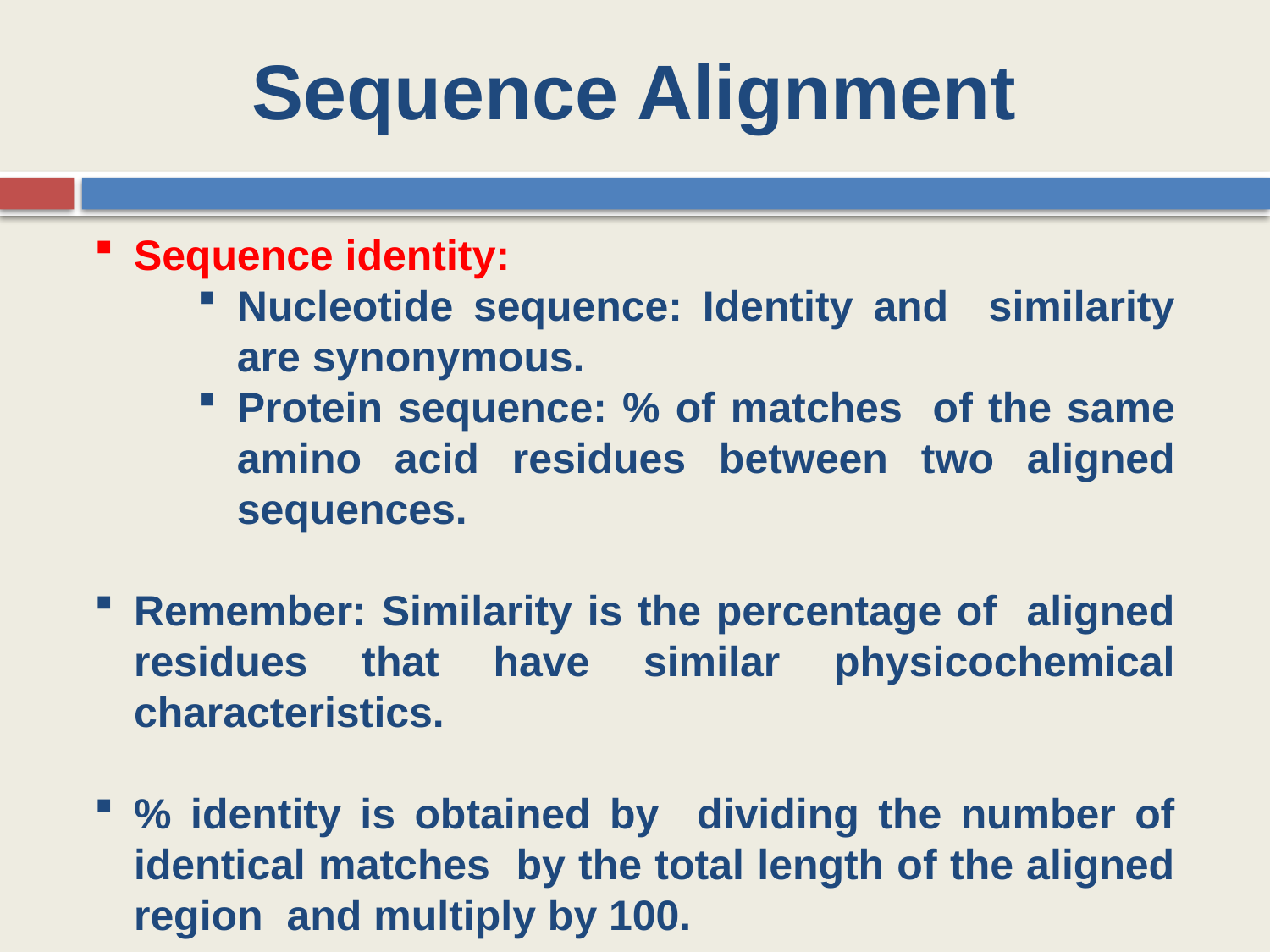

Sequence Alignment
Sequence identity:
Nucleotide sequence: Identity and  similarity are synonymous.
Protein sequence: % of matches  of the same amino acid residues between two aligned sequences.

Remember: Similarity is the percentage of  aligned residues that have similar physicochemical characteristics.

% identity is obtained by  dividing the number of identical matches  by the total length of the aligned region  and multiply by 100.